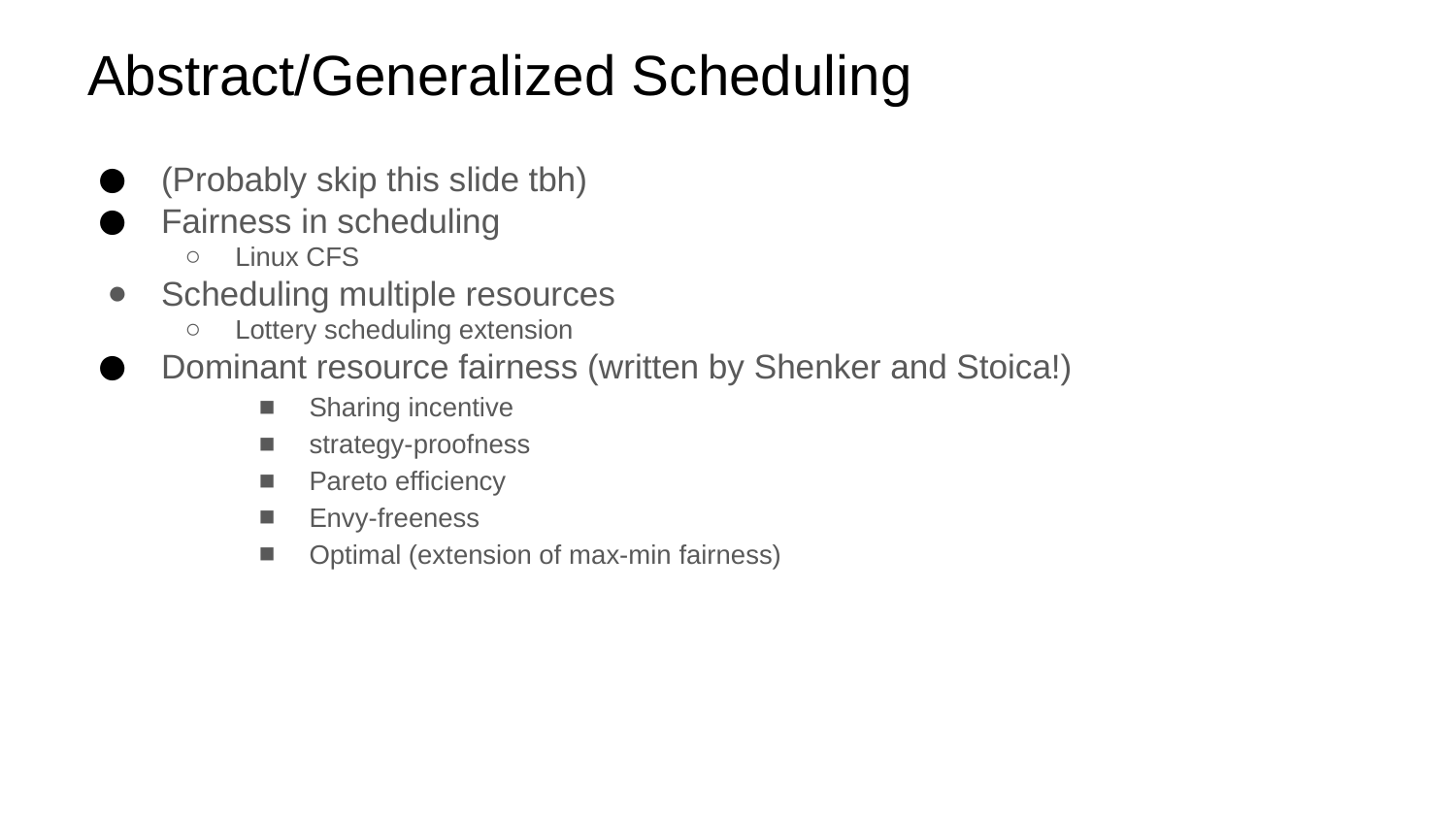

# Abstract/Generalized Scheduling
(Probably skip this slide tbh)
Fairness in scheduling
Linux CFS
Scheduling multiple resources
Lottery scheduling extension
Dominant resource fairness (written by Shenker and Stoica!)
Sharing incentive
strategy-proofness
Pareto efficiency
Envy-freeness
Optimal (extension of max-min fairness)